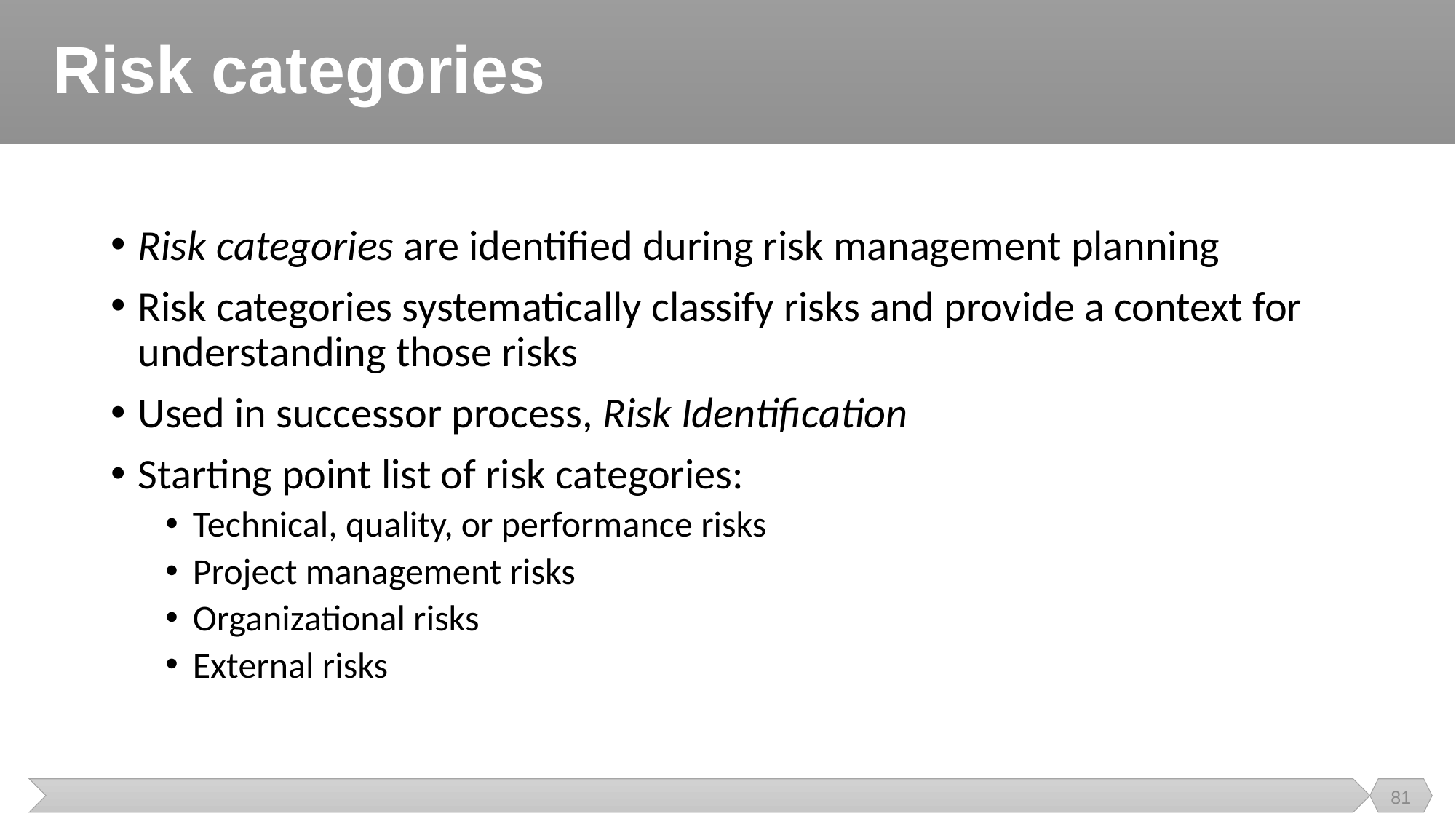

# Risk categories
Risk categories are identified during risk management planning
Risk categories systematically classify risks and provide a context for understanding those risks
Used in successor process, Risk Identification
Starting point list of risk categories:
Technical, quality, or performance risks
Project management risks
Organizational risks
External risks
81